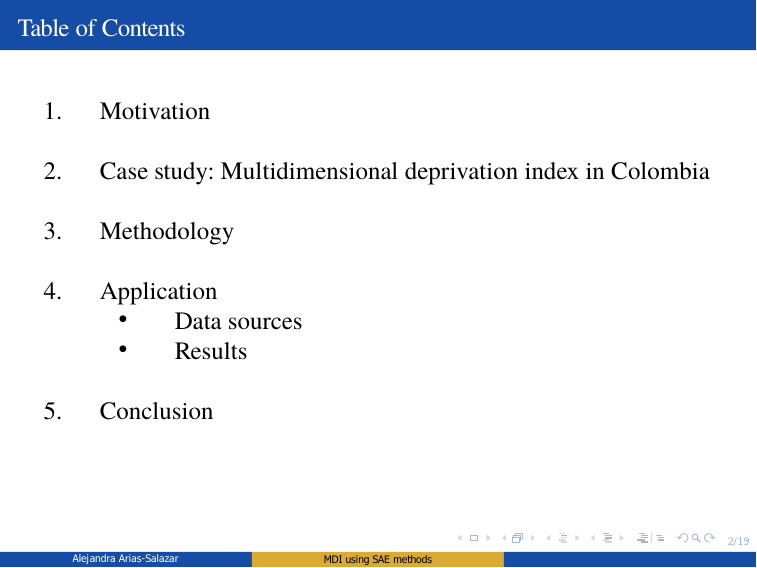

# Table of Contents
Motivation

Case study: Multidimensional deprivation index in Colombia

Methodology

Application
Data sources
Results

Conclusion

2/19

Alejandra Arias-Salazar
 MDI using SAE methods